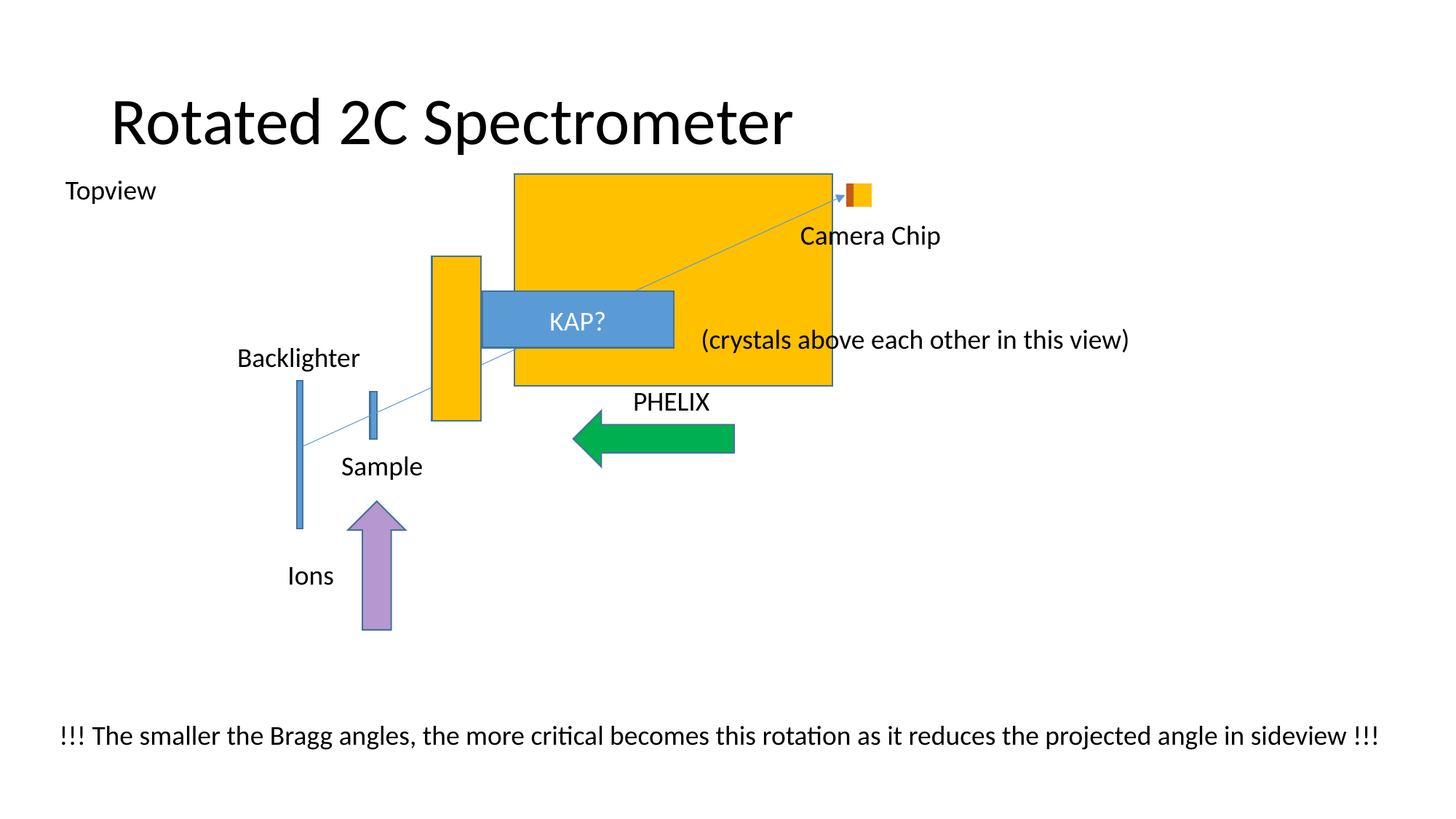

# Rotated 2C Spectrometer
Topview
Sample

(crystals above each other in this view)
KAP?
Camera Chip

Backlighter
PHELIX

Ions
!!! The smaller the Bragg angles, the more critical becomes this rotation as it reduces the projected angle in sideview !!!